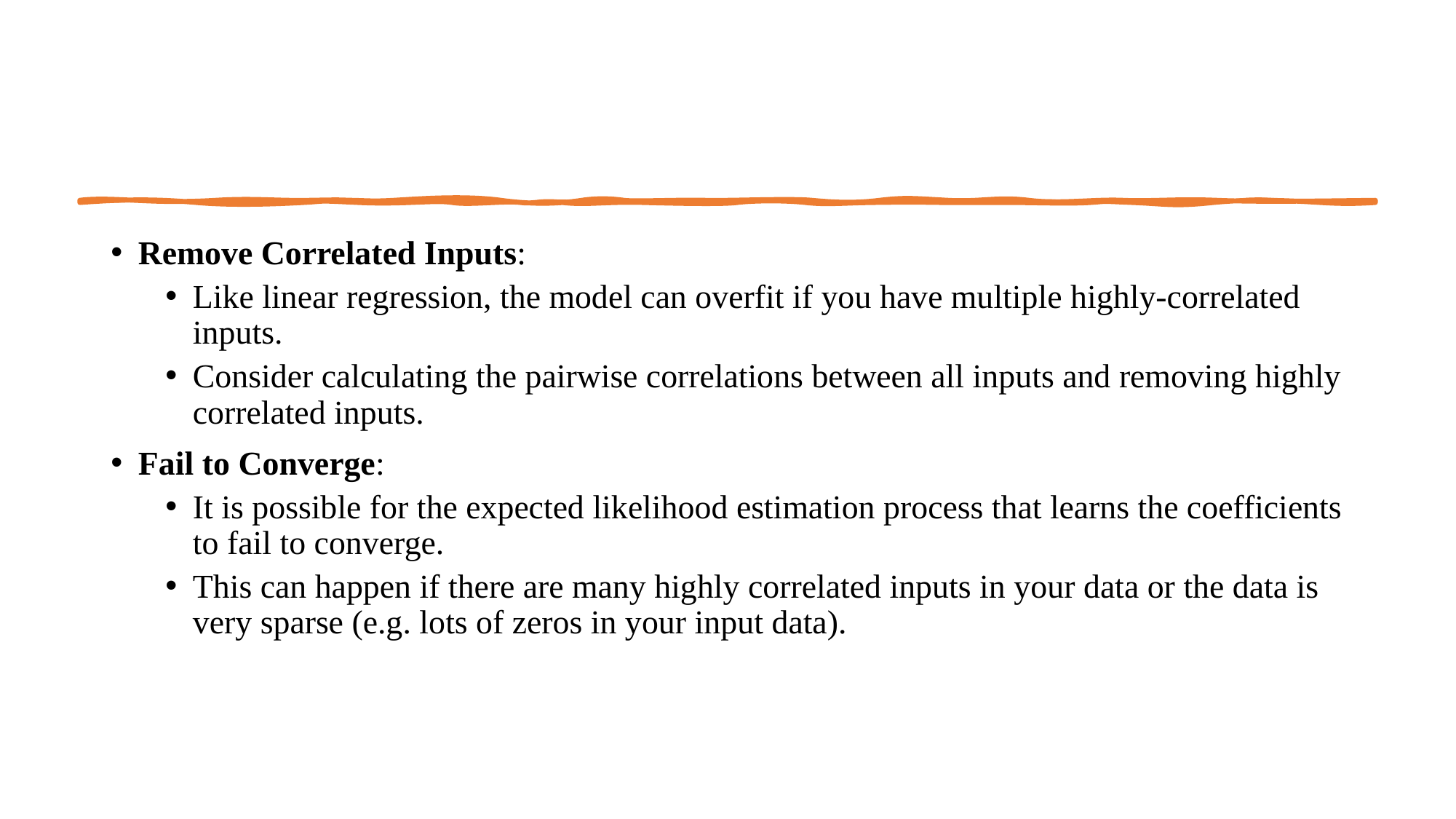

#

Remove Correlated Inputs:
Like linear regression, the model can overfit if you have multiple highly-correlated inputs.
Consider calculating the pairwise correlations between all inputs and removing highly correlated inputs.
Fail to Converge:
It is possible for the expected likelihood estimation process that learns the coefficients to fail to converge.
This can happen if there are many highly correlated inputs in your data or the data is very sparse (e.g. lots of zeros in your input data).